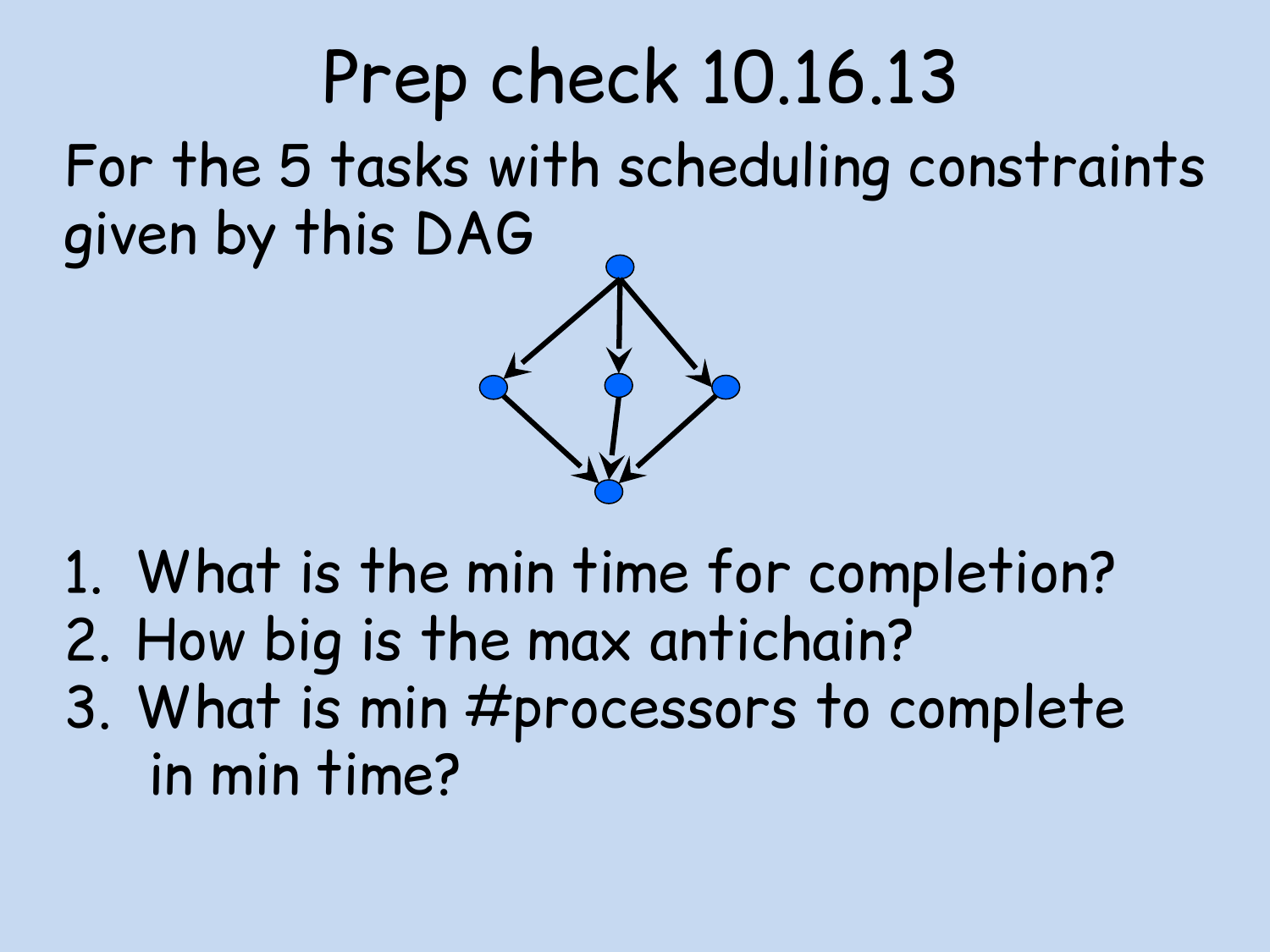

Prep check 10.16.13
For the 5 tasks with scheduling constraints
given by this DAG

What is the min time for completion?
How big is the max antichain?
What is min #processors to complete
     in min time?